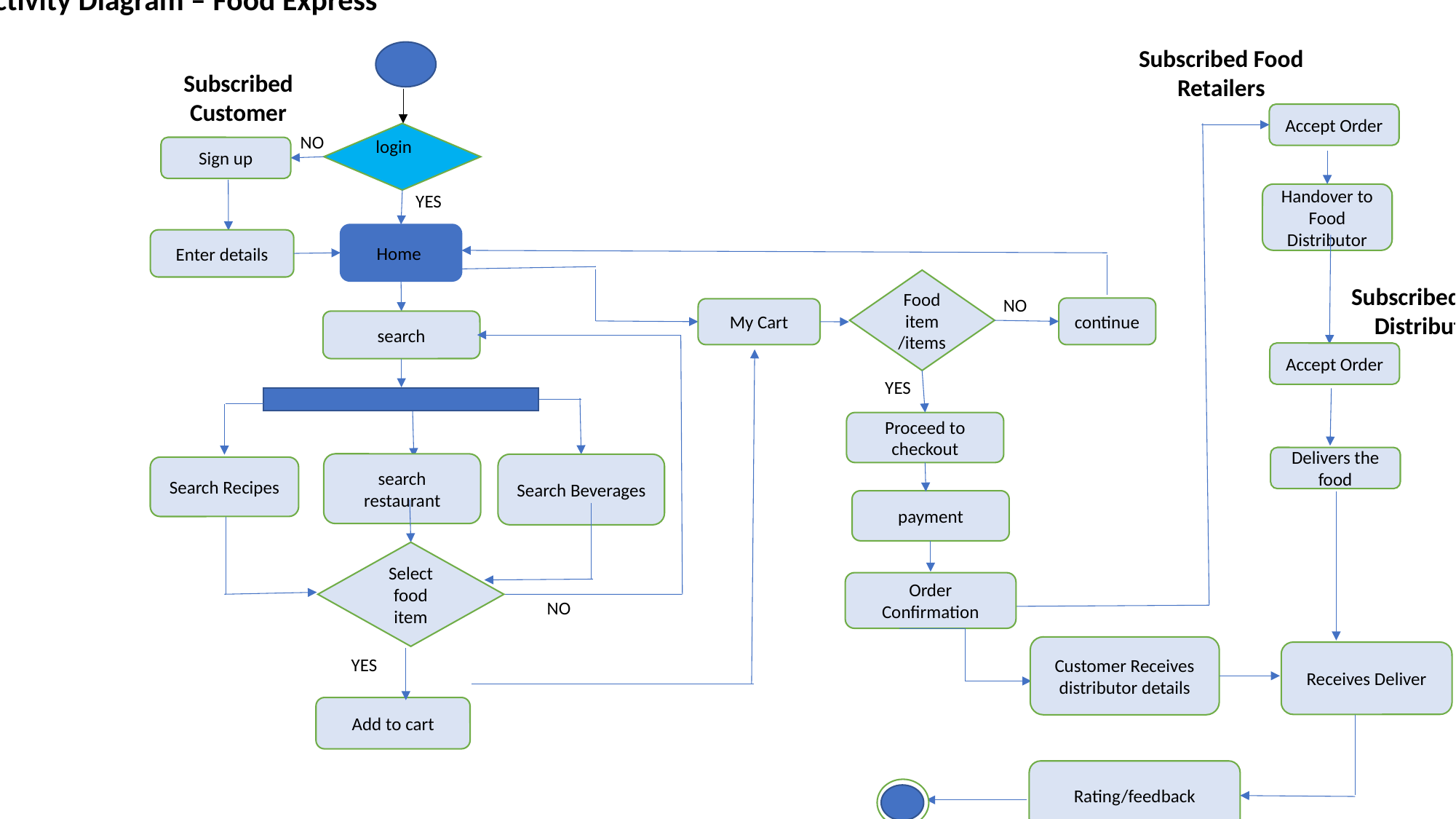

Activity Diagram – Food Express

#
Subscribed Food Retailers
Subscribed Customer
Accept Order
login
NO
Sign up
YES
Handover to Food Distributor
Home
Enter details
Food item /items
NO
Subscribed Food Distributors
continue
My Cart
search
Accept Order
YES

Proceed to checkout
Delivers the food
search restaurant
Search Beverages
Search Recipes
payment
Select food item
Order Confirmation
NO
Customer Receives distributor details
Receives Deliver
YES
Add to cart
Rating/feedback